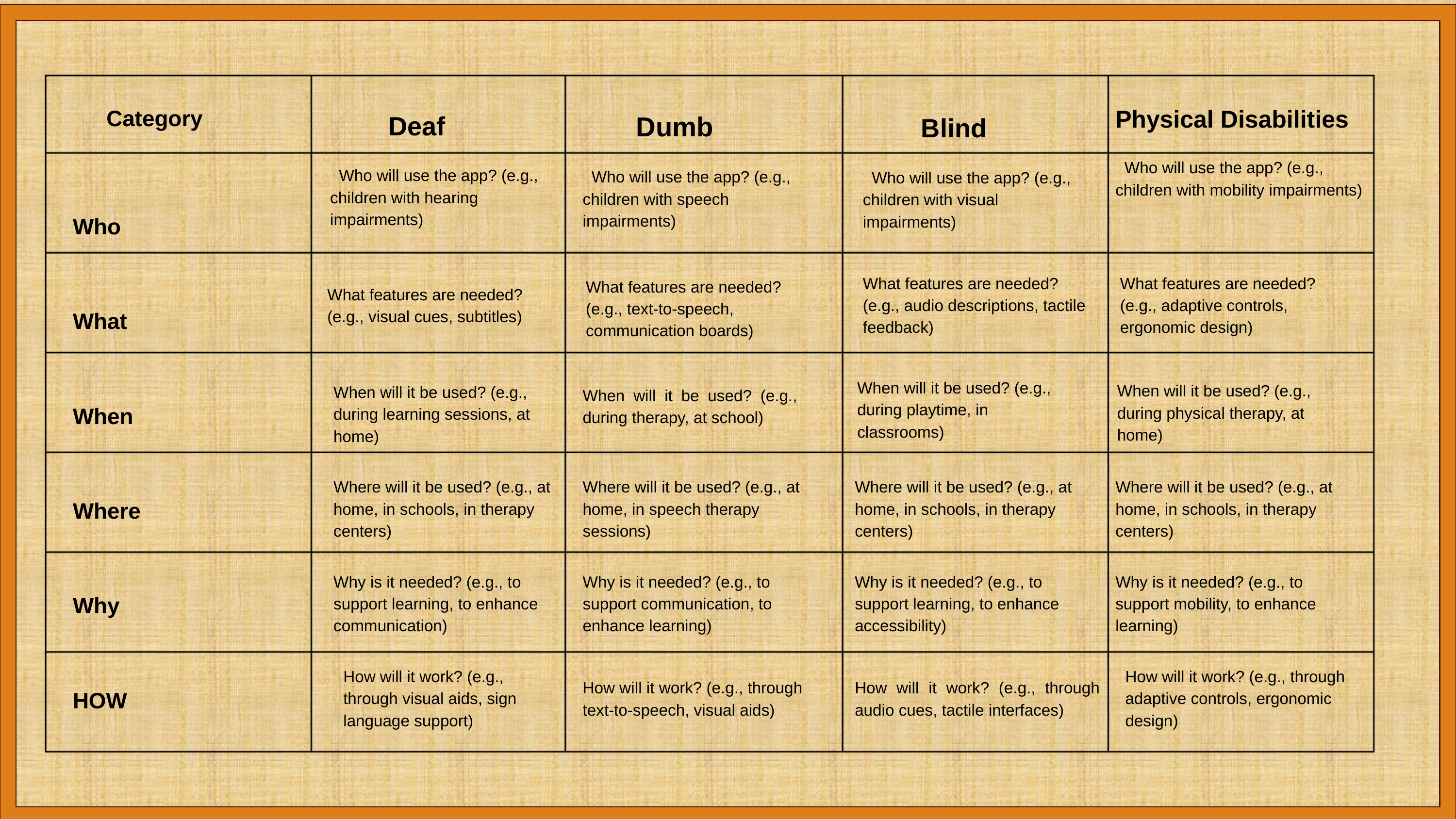

Physical Disabilities

  Who will use the app? (e.g., children with mobility impairments)
Category
        Deaf

  Who will use the app? (e.g., children with hearing impairments)
       Dumb

  Who will use the app? (e.g., children with speech impairments)
        Blind

  Who will use the app? (e.g., children with visual impairments)
Who
What features are needed? (e.g., audio descriptions, tactile feedback)
What features are needed? (e.g., adaptive controls, ergonomic design)
What features are needed? (e.g., text-to-speech, communication boards)
What features are needed? (e.g., visual cues, subtitles)
What
When will it be used? (e.g., during playtime, in classrooms)
When will it be used? (e.g., during physical therapy, at home)
When will it be used? (e.g., during learning sessions, at home)
When will it be used? (e.g., during therapy, at school)
When
Where will it be used? (e.g., at home, in schools, in therapy centers)
Where will it be used? (e.g., at home, in speech therapy sessions)
Where will it be used? (e.g., at home, in schools, in therapy centers)
Where will it be used? (e.g., at home, in schools, in therapy centers)
Where
Why is it needed? (e.g., to support learning, to enhance communication)
Why is it needed? (e.g., to support communication, to enhance learning)
Why is it needed? (e.g., to support learning, to enhance accessibility)
Why is it needed? (e.g., to support mobility, to enhance learning)
Why
How will it work? (e.g., through visual aids, sign language support)
How will it work? (e.g., through adaptive controls, ergonomic design)
How will it work? (e.g., through text-to-speech, visual aids)
How will it work? (e.g., through audio cues, tactile interfaces)
HOW